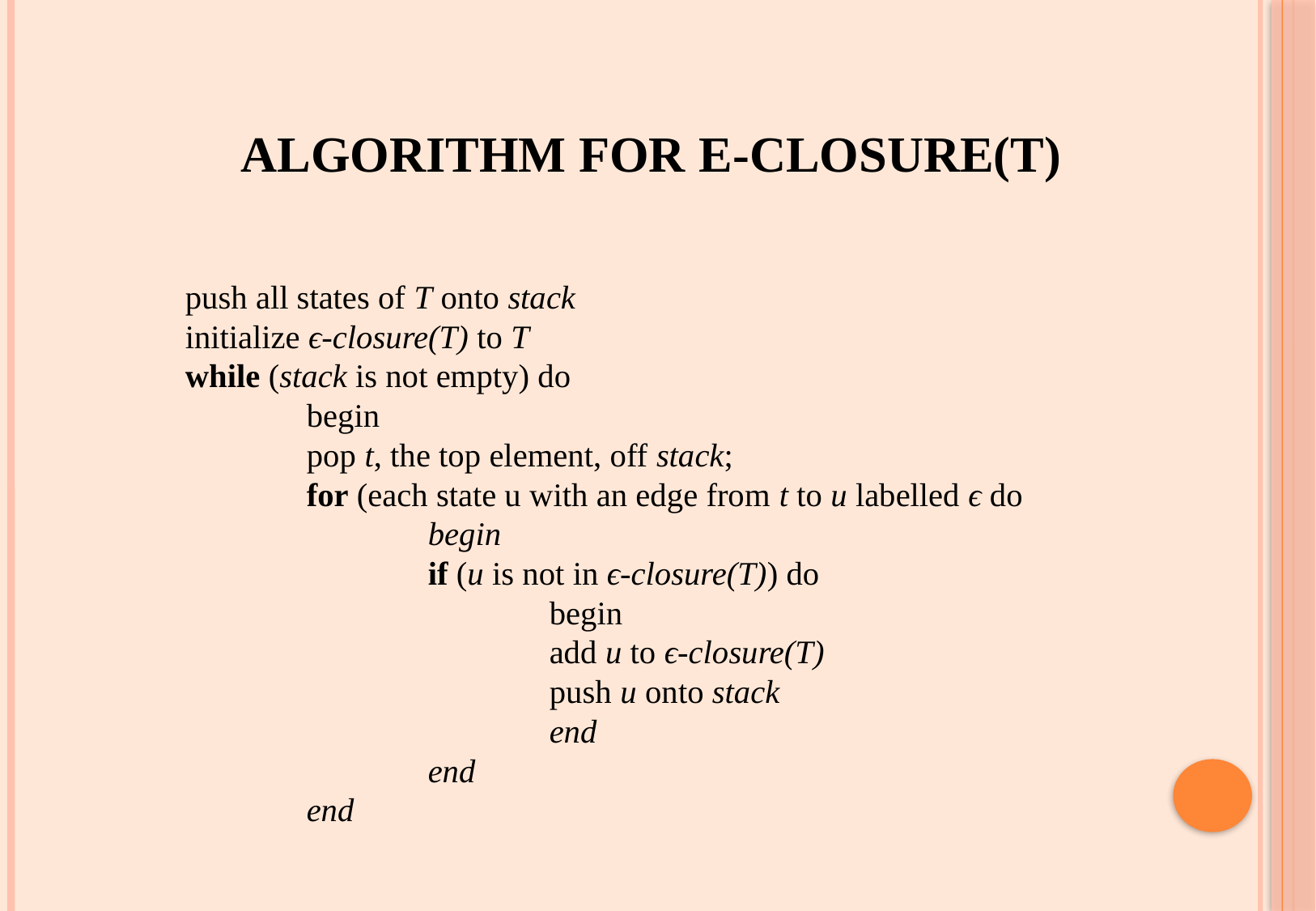

# Algorithm for ε-closure(T)
push all states of T onto stack
initialize ϵ-closure(T) to T
while (stack is not empty) do
	begin
	pop t, the top element, off stack;
	for (each state u with an edge from t to u labelled ϵ do
		begin
		if (u is not in ϵ-closure(T)) do
			begin
			add u to ϵ-closure(T)
			push u onto stack
			end
		end
	end